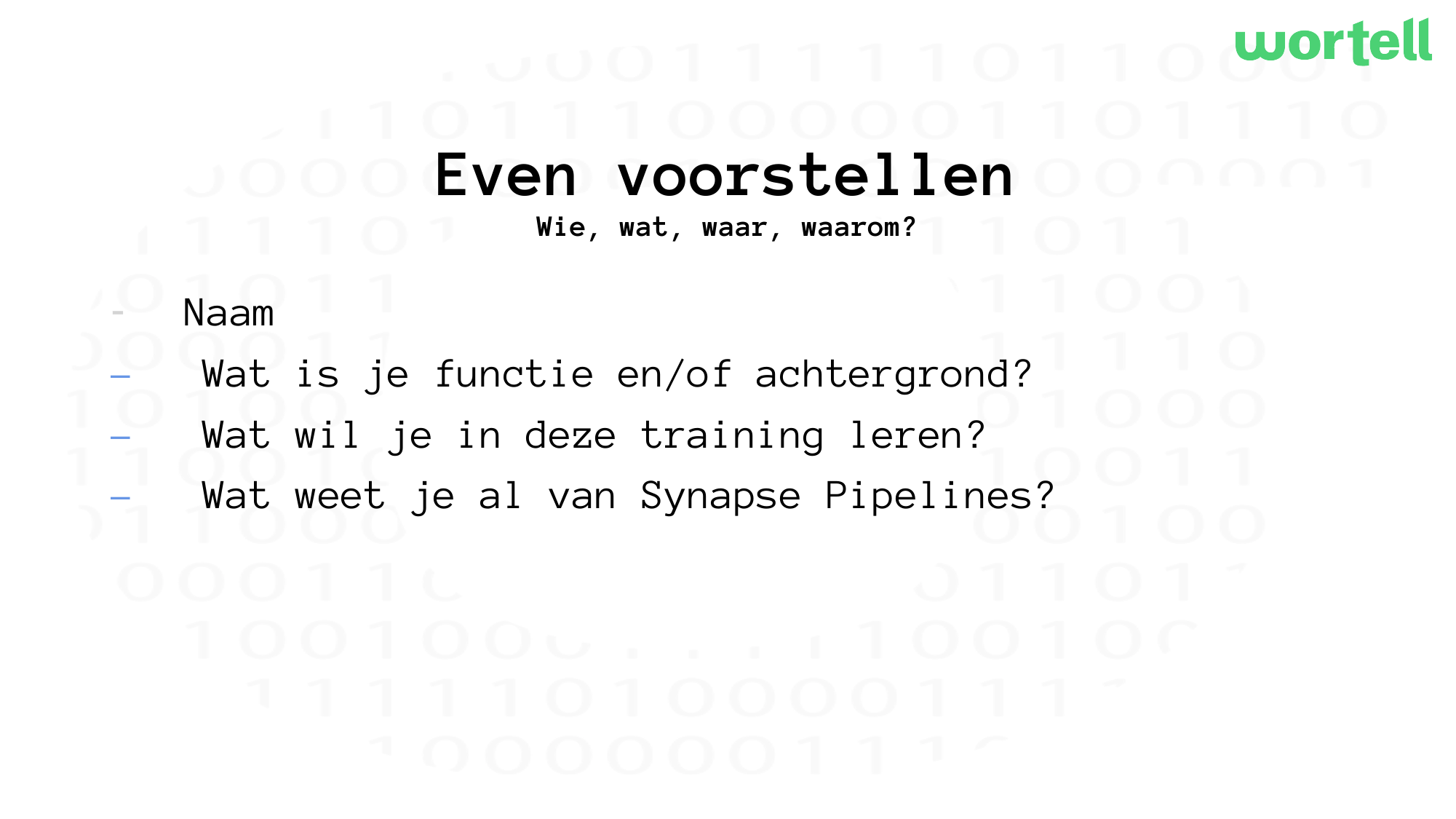

# Even voorstellen Wie, wat, waar, waarom?

  Naam
-   Wat is je functie en/of achtergrond?
-   Wat wil je in deze training leren?
-   Wat weet je al van Synapse Pipelines?